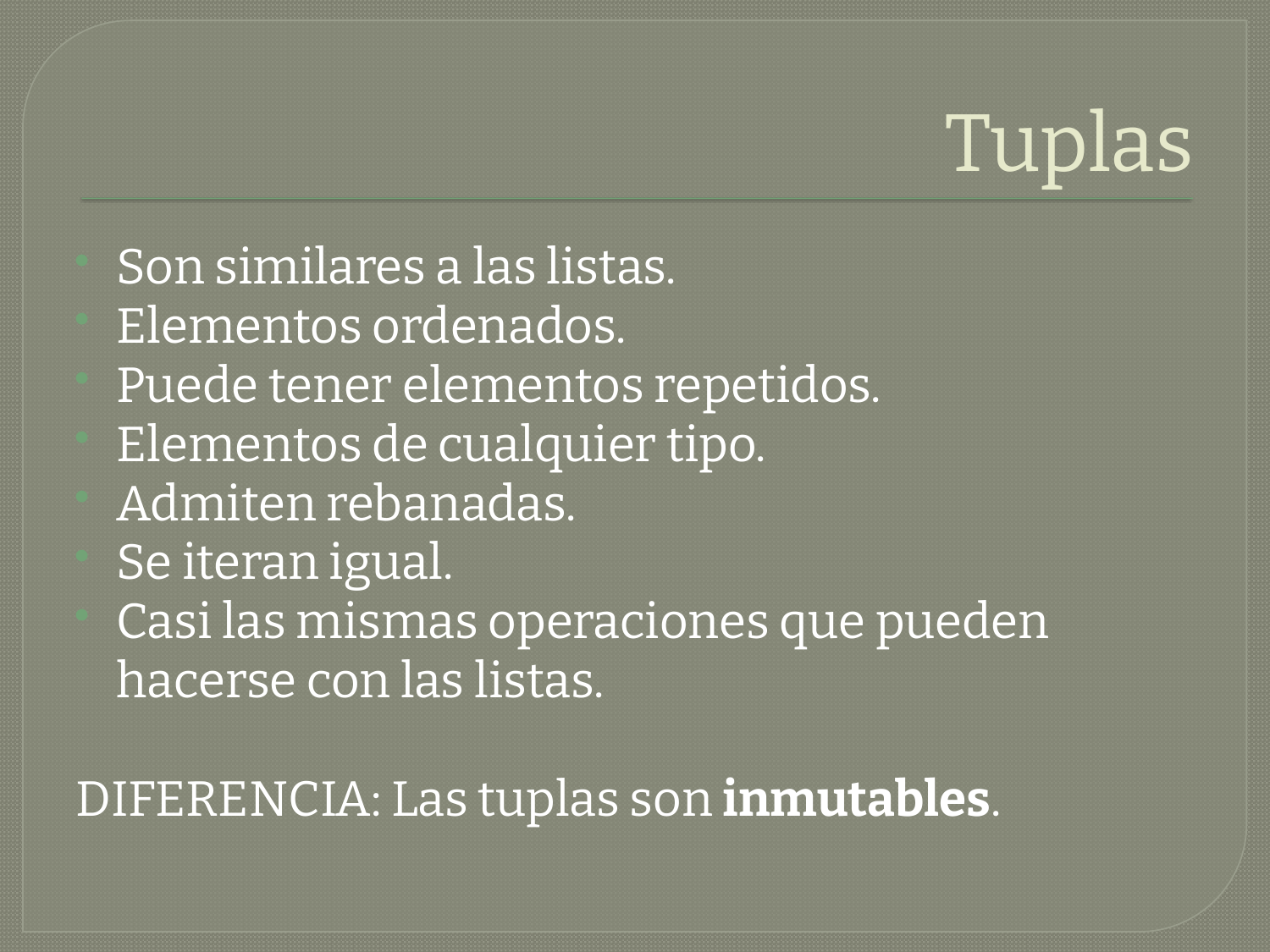

# Tuplas
Son similares a las listas.
Elementos ordenados.
Puede tener elementos repetidos.
Elementos de cualquier tipo.
Admiten rebanadas.
Se iteran igual.
Casi las mismas operaciones que pueden hacerse con las listas.

DIFERENCIA: Las tuplas son inmutables.